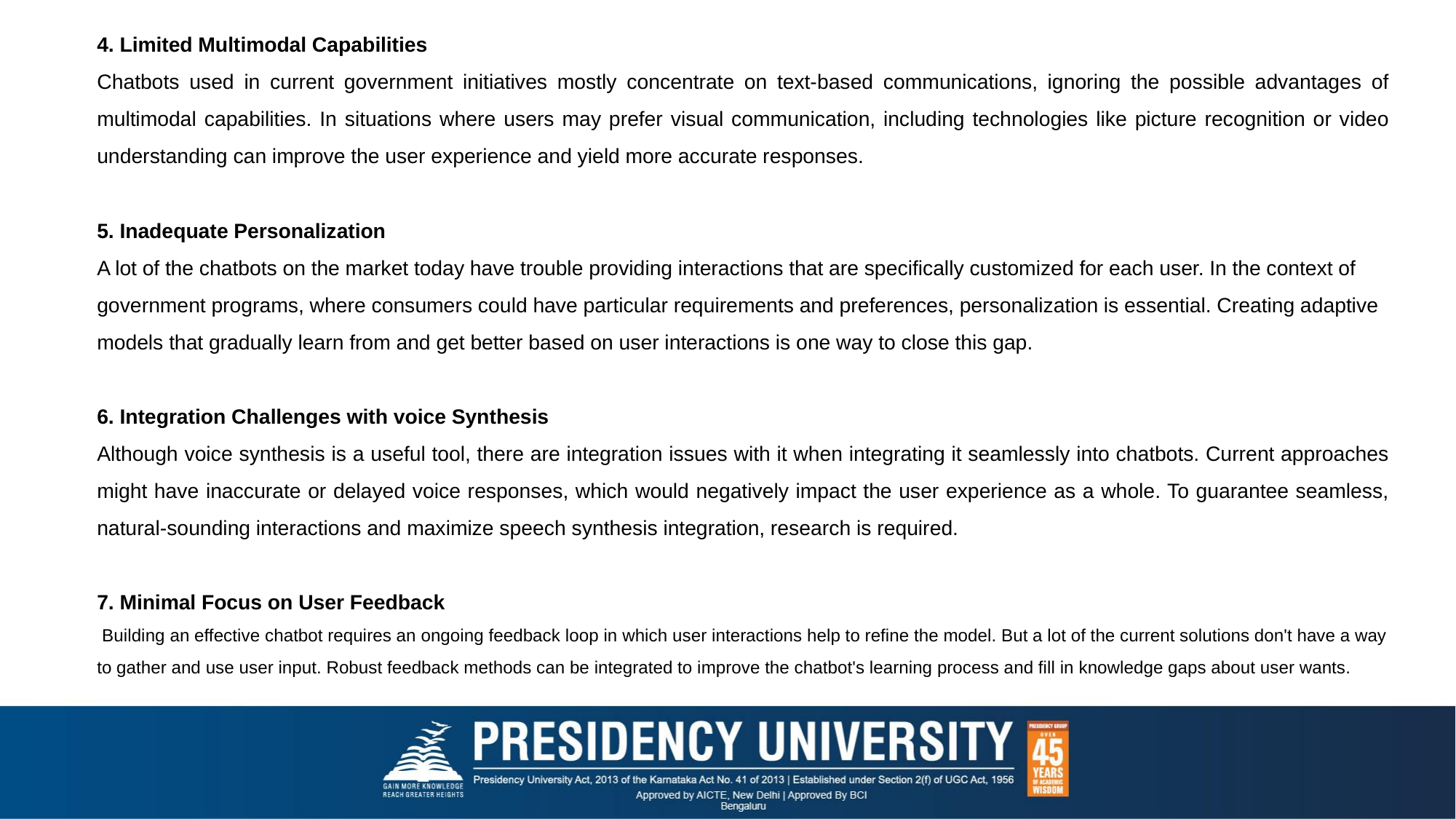

4. Limited Multimodal Capabilities
Chatbots used in current government initiatives mostly concentrate on text-based communications, ignoring the possible advantages of multimodal capabilities. In situations where users may prefer visual communication, including technologies like picture recognition or video understanding can improve the user experience and yield more accurate responses.

5. Inadequate Personalization
A lot of the chatbots on the market today have trouble providing interactions that are specifically customized for each user. In the context of government programs, where consumers could have particular requirements and preferences, personalization is essential. Creating adaptive models that gradually learn from and get better based on user interactions is one way to close this gap.

6. Integration Challenges with voice Synthesis
Although voice synthesis is a useful tool, there are integration issues with it when integrating it seamlessly into chatbots. Current approaches might have inaccurate or delayed voice responses, which would negatively impact the user experience as a whole. To guarantee seamless, natural-sounding interactions and maximize speech synthesis integration, research is required.

7. Minimal Focus on User Feedback
 Building an effective chatbot requires an ongoing feedback loop in which user interactions help to refine the model. But a lot of the current solutions don't have a way to gather and use user input. Robust feedback methods can be integrated to improve the chatbot's learning process and fill in knowledge gaps about user wants.
#